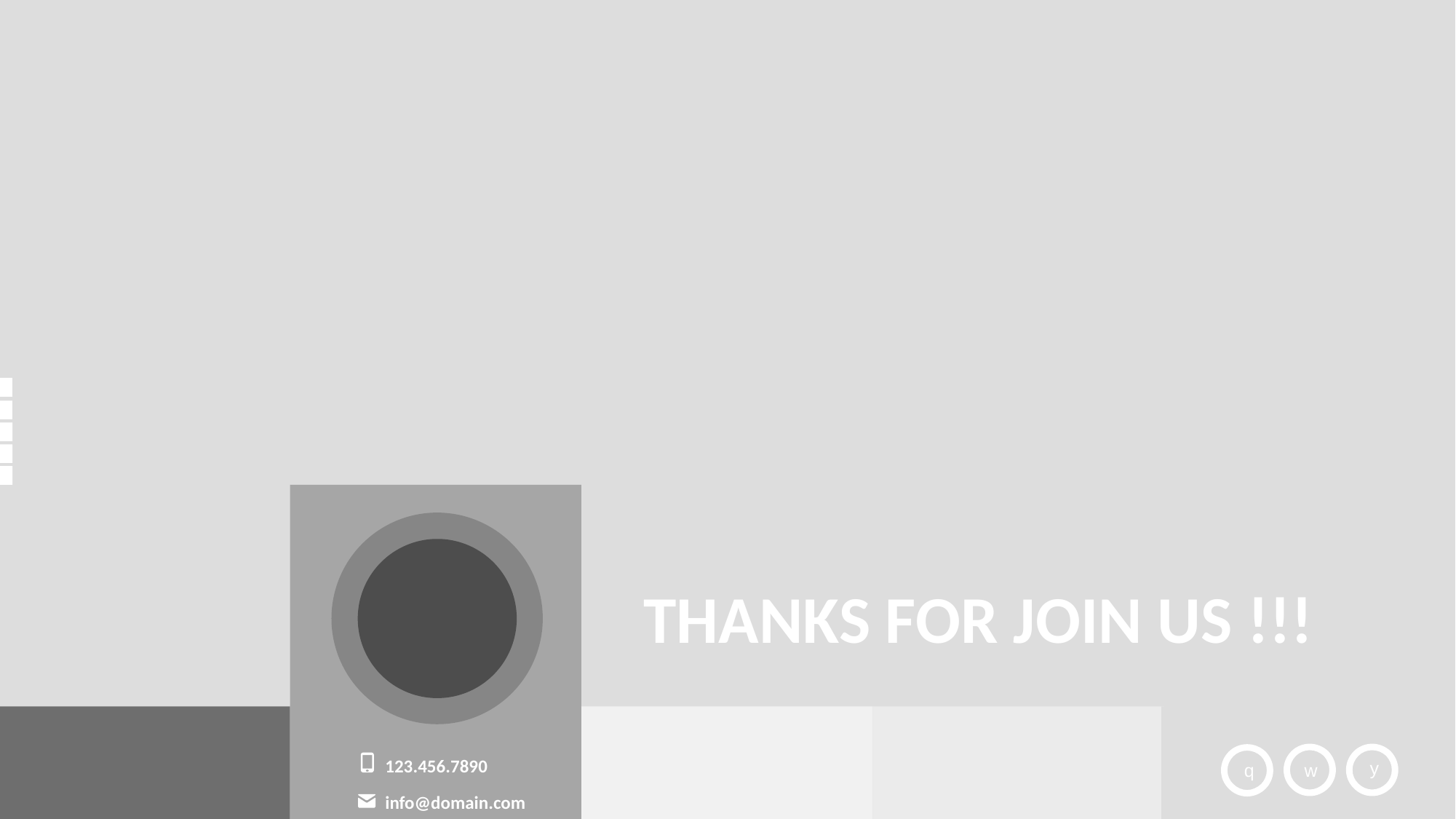

THANKS FOR JOIN US !!!
123.456.7890
info@domain.com

y
w
q